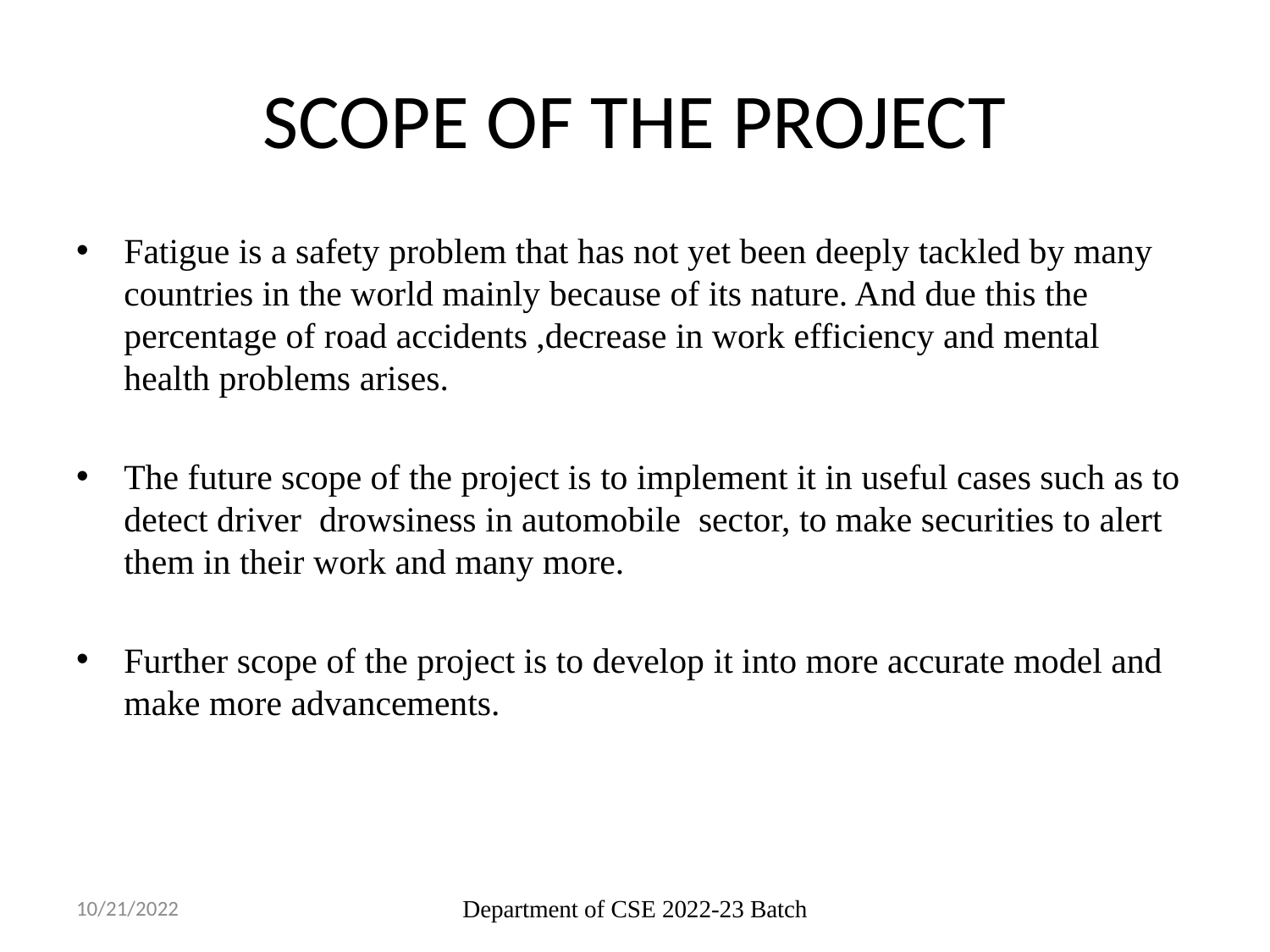

# SCOPE OF THE PROJECT
Fatigue is a safety problem that has not yet been deeply tackled by many countries in the world mainly because of its nature. And due this the percentage of road accidents ,decrease in work efficiency and mental health problems arises.

The future scope of the project is to implement it in useful cases such as to detect driver  drowsiness in automobile  sector, to make securities to alert them in their work and many more.

Further scope of the project is to develop it into more accurate model and make more advancements.

10/21/2022
Department of CSE 2022-23 Batch